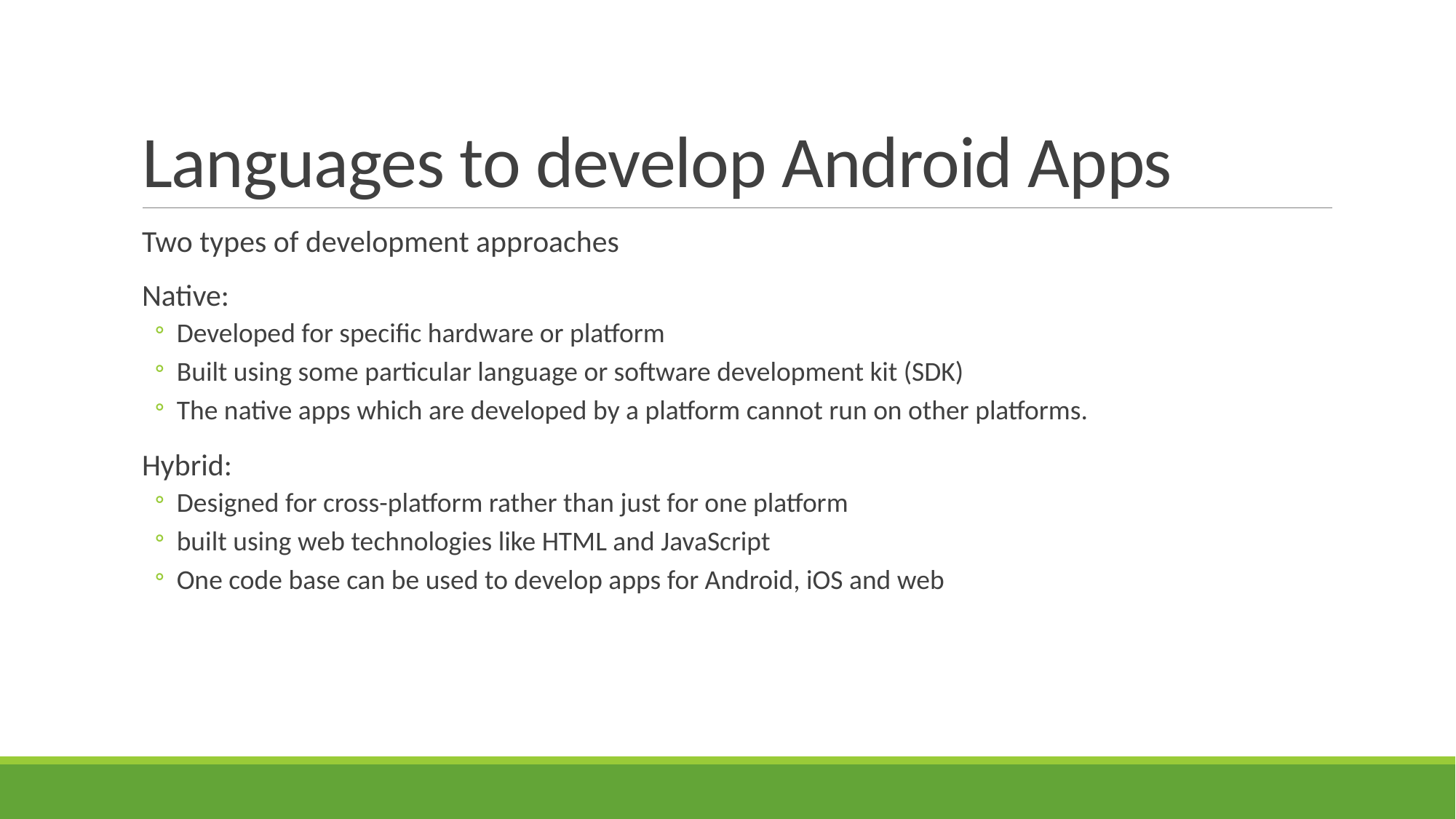

# Languages to develop Android Apps
Two types of development approaches
Native:
Developed for specific hardware or platform
Built using some particular language or software development kit (SDK)
The native apps which are developed by a platform cannot run on other platforms.
Hybrid:
Designed for cross-platform rather than just for one platform
built using web technologies like HTML and JavaScript
One code base can be used to develop apps for Android, iOS and web